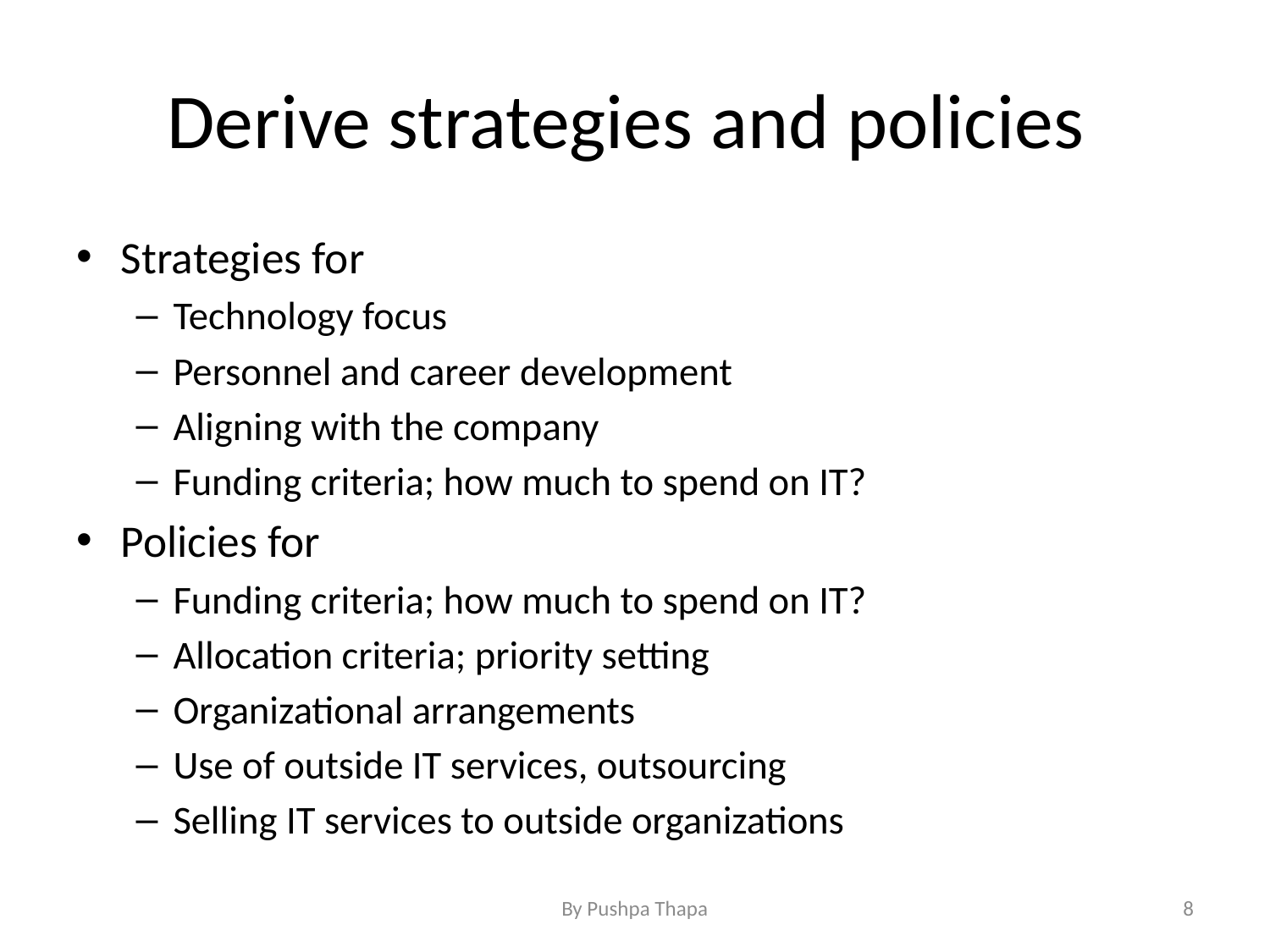

# Derive strategies and policies
Strategies for
Technology focus
Personnel and career development
Aligning with the company
Funding criteria; how much to spend on IT?
Policies for
Funding criteria; how much to spend on IT?
Allocation criteria; priority setting
Organizational arrangements
Use of outside IT services, outsourcing
Selling IT services to outside organizations

By Pushpa Thapa
8